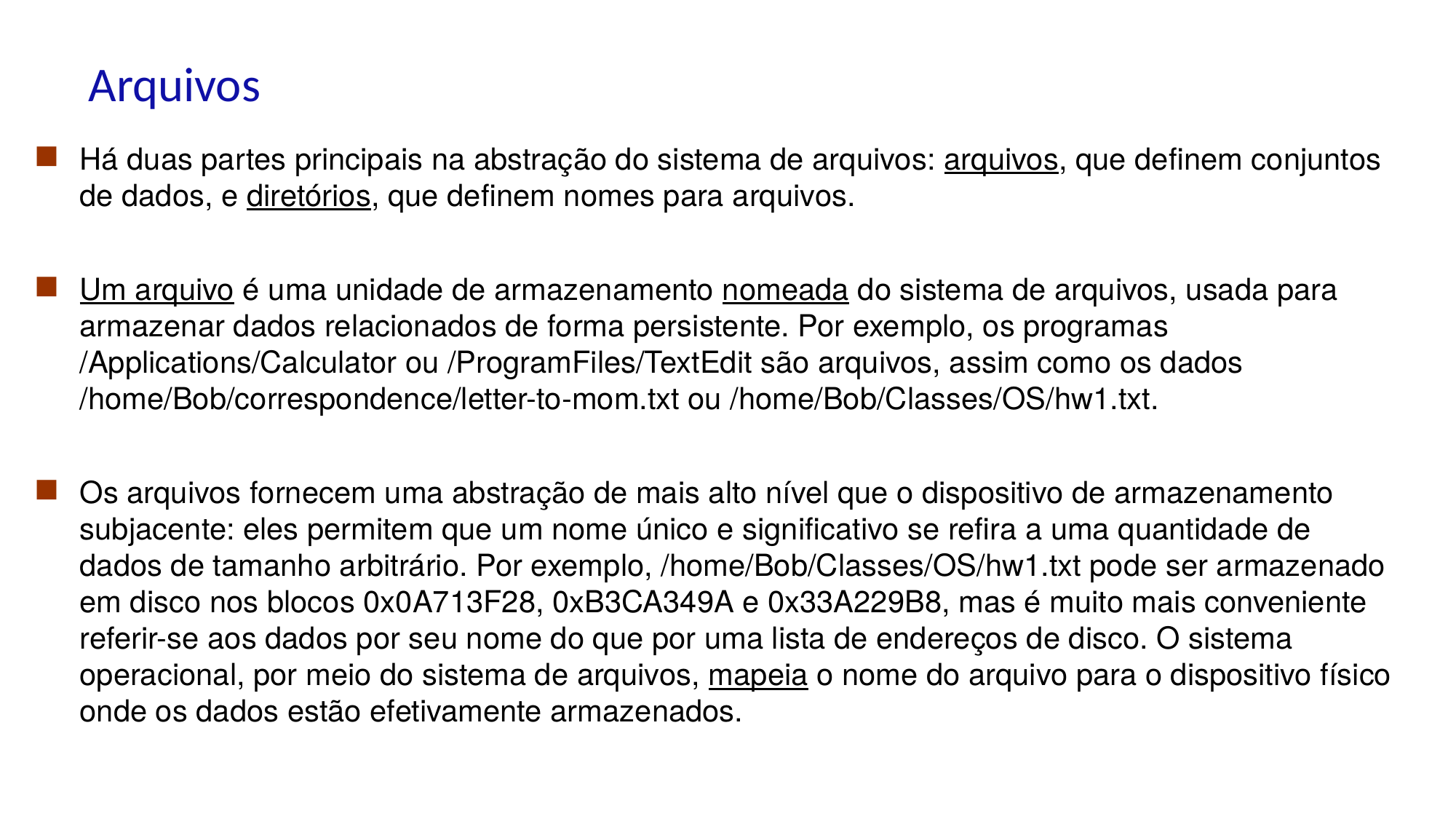

# Arquivos
Há duas partes principais na abstração do sistema de arquivos: arquivos, que definem conjuntos de dados, e diretórios, que definem nomes para arquivos.

Um arquivo é uma unidade de armazenamento nomeada do sistema de arquivos, usada para armazenar dados relacionados de forma persistente. Por exemplo, os programas /Applications/Calculator ou /ProgramFiles/TextEdit são arquivos, assim como os dados /home/Bob/correspondence/letter-to-mom.txt ou /home/Bob/Classes/OS/hw1.txt.

Os arquivos fornecem uma abstração de mais alto nível que o dispositivo de armazenamento subjacente: eles permitem que um nome único e significativo se refira a uma quantidade de dados de tamanho arbitrário. Por exemplo, /home/Bob/Classes/OS/hw1.txt pode ser armazenado em disco nos blocos 0x0A713F28, 0xB3CA349A e 0x33A229B8, mas é muito mais conveniente referir-se aos dados por seu nome do que por uma lista de endereços de disco. O sistema operacional, por meio do sistema de arquivos, mapeia o nome do arquivo para o dispositivo físico onde os dados estão efetivamente armazenados.